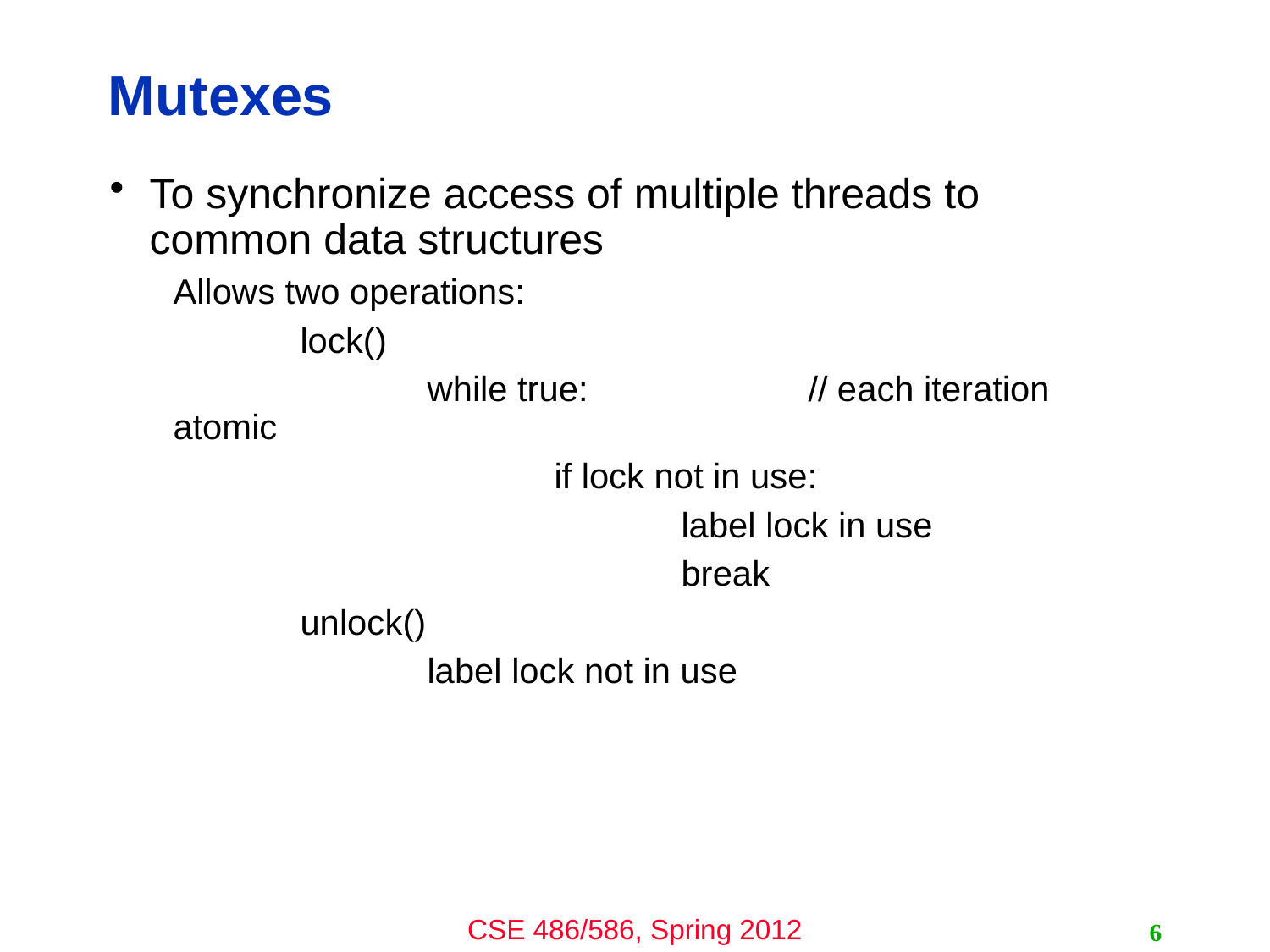

# Mutexes
To synchronize access of multiple threads to common data structures
Allows two operations:
	lock()
		while true:		// each iteration atomic
			if lock not in use:
				label lock in use
				break
	unlock()
		label lock not in use

6